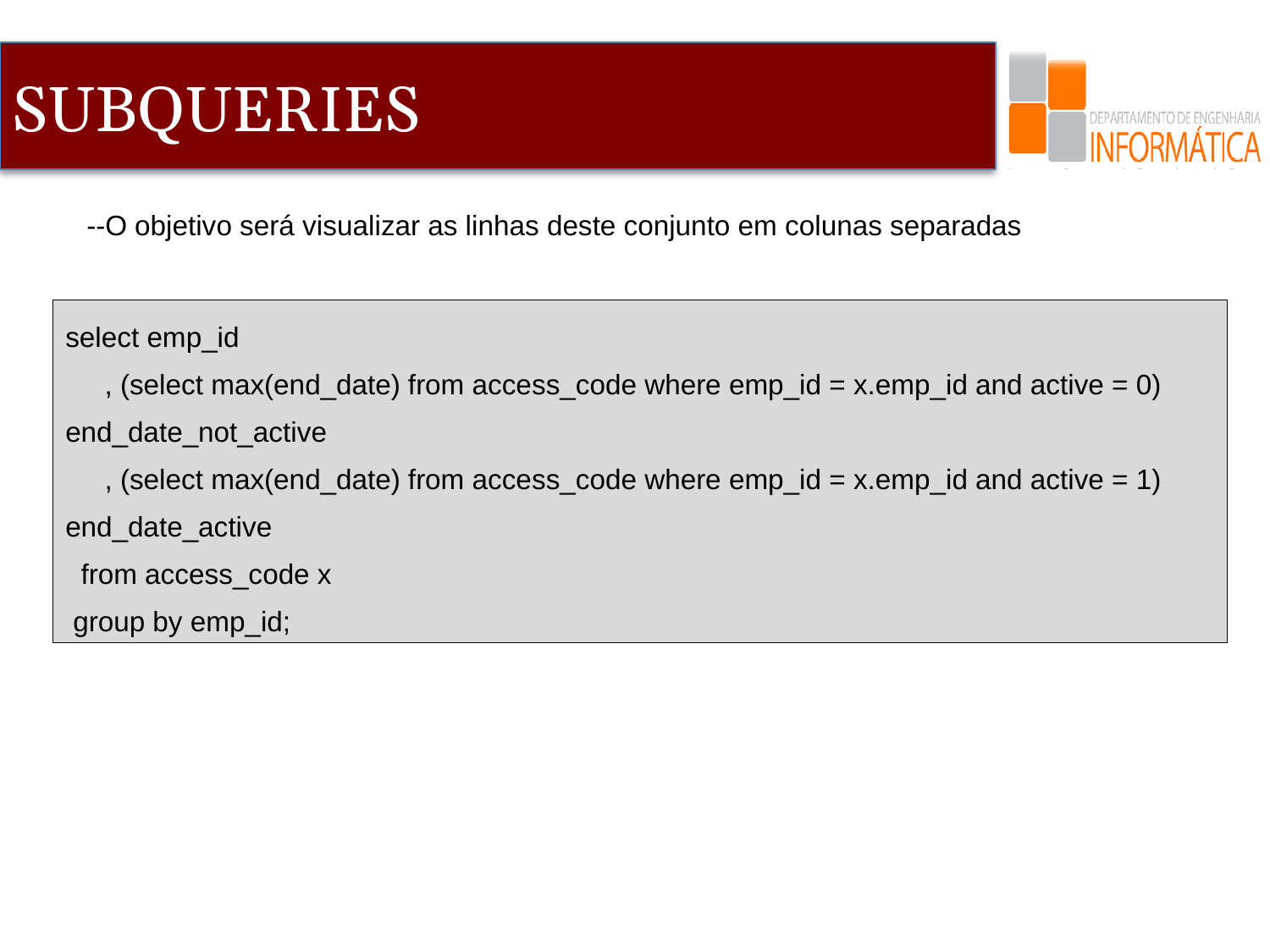

--O objetivo será visualizar as linhas deste conjunto em colunas separadas
select emp_id
     , (select max(end_date) from access_code where emp_id = x.emp_id and active = 0) end_date_not_active
     , (select max(end_date) from access_code where emp_id = x.emp_id and active = 1) end_date_active
  from access_code x
 group by emp_id;